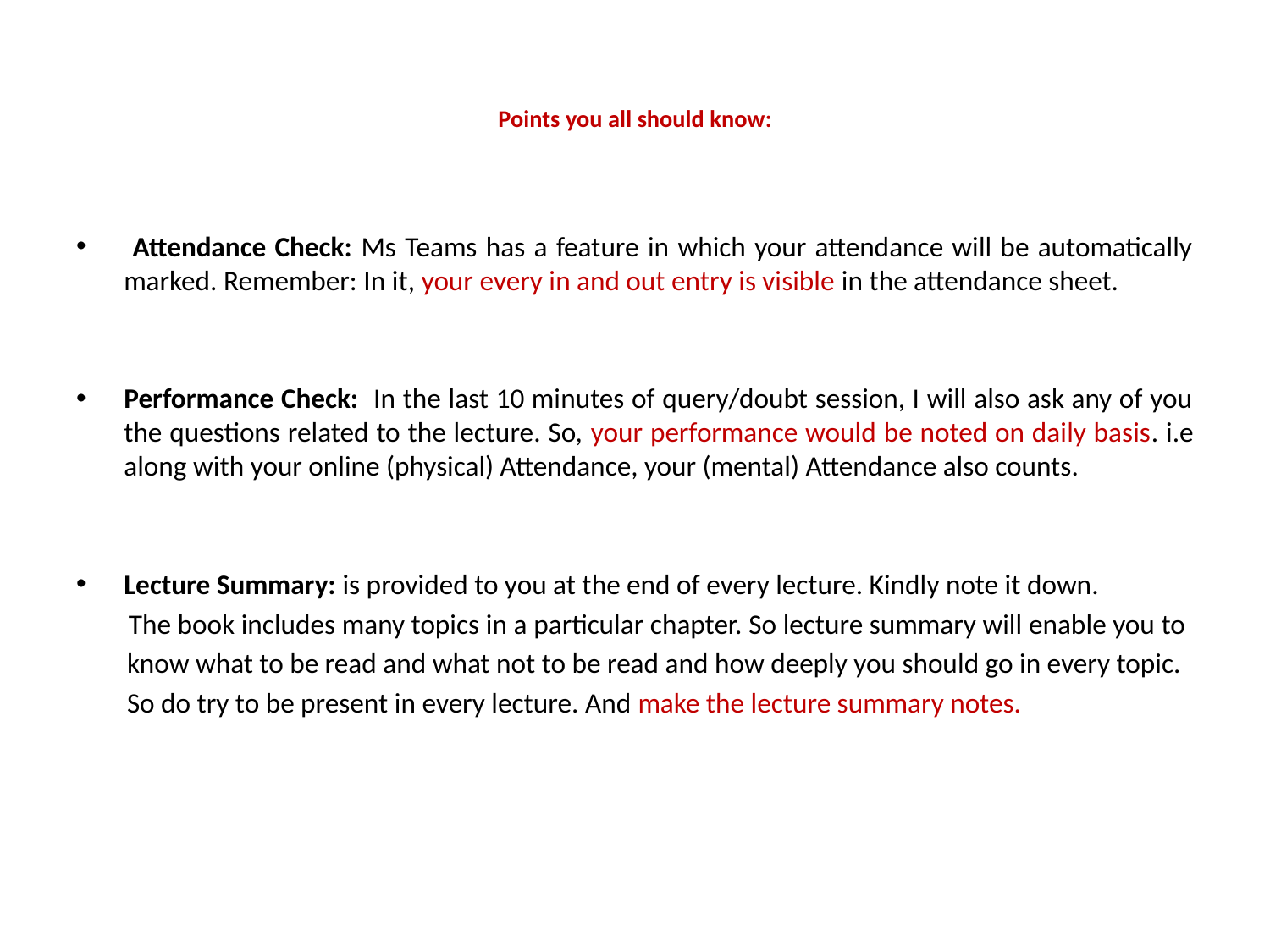

# Points you all should know:
 Attendance Check: Ms Teams has a feature in which your attendance will be automatically marked. Remember: In it, your every in and out entry is visible in the attendance sheet.

Performance Check:  In the last 10 minutes of query/doubt session, I will also ask any of you the questions related to the lecture. So, your performance would be noted on daily basis. i.e along with your online (physical) Attendance, your (mental) Attendance also counts.

Lecture Summary: is provided to you at the end of every lecture. Kindly note it down.
        The book includes many topics in a particular chapter. So lecture summary will enable you to
        know what to be read and what not to be read and how deeply you should go in every topic.
        So do try to be present in every lecture. And make the lecture summary notes.